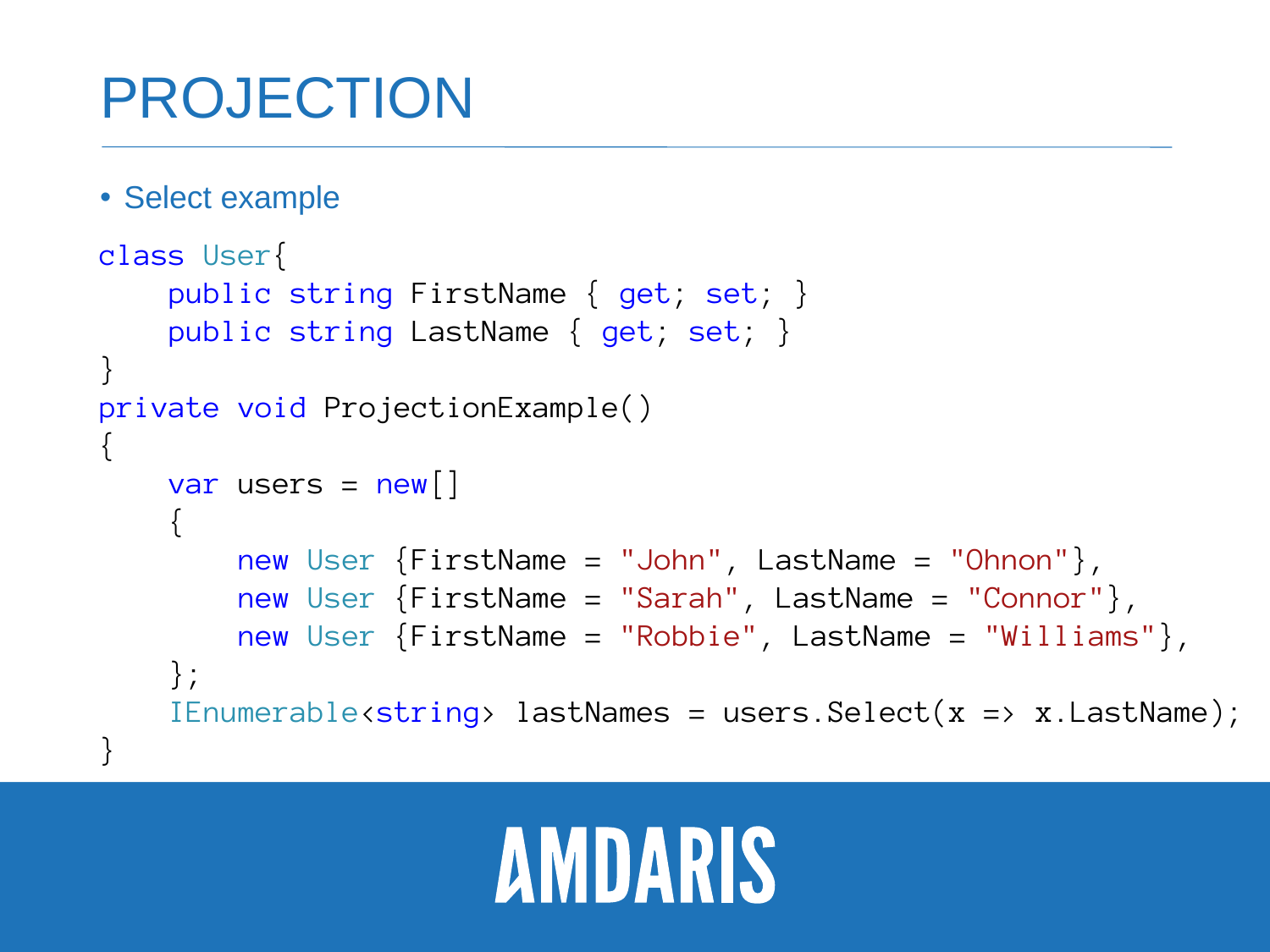

# Projection
Select example

class User{
    public string FirstName { get; set; }
    public string LastName { get; set; }
}
private void ProjectionExample()
{
    var users = new[]
    {
        new User {FirstName = "John", LastName = "Ohnon"},
        new User {FirstName = "Sarah", LastName = "Connor"},
        new User {FirstName = "Robbie", LastName = "Williams"},
    };
    IEnumerable<string> lastNames = users.Select(x => x.LastName);
}